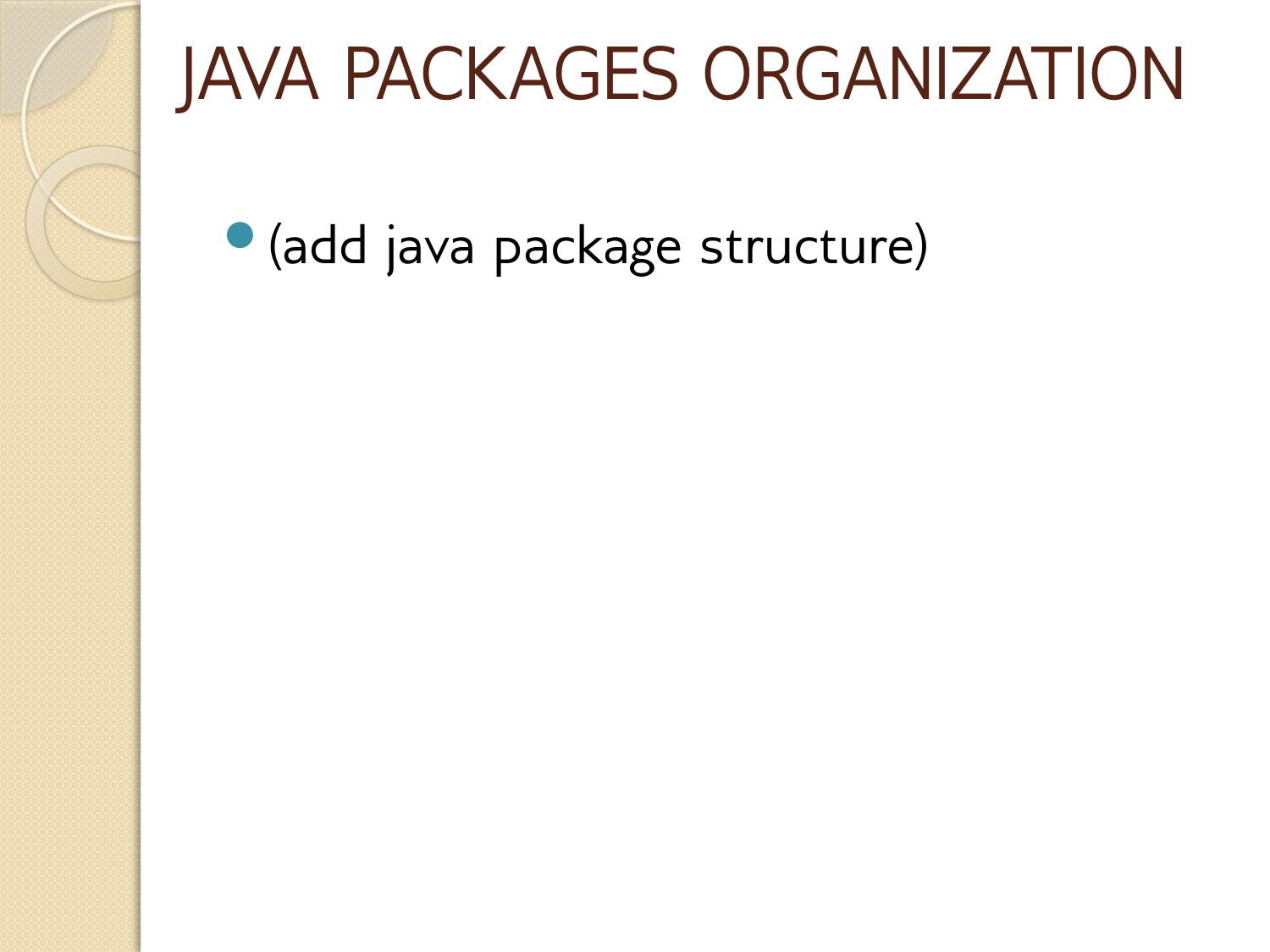

# JAVA PACKAGES ORGANIZATION
(add java package structure)